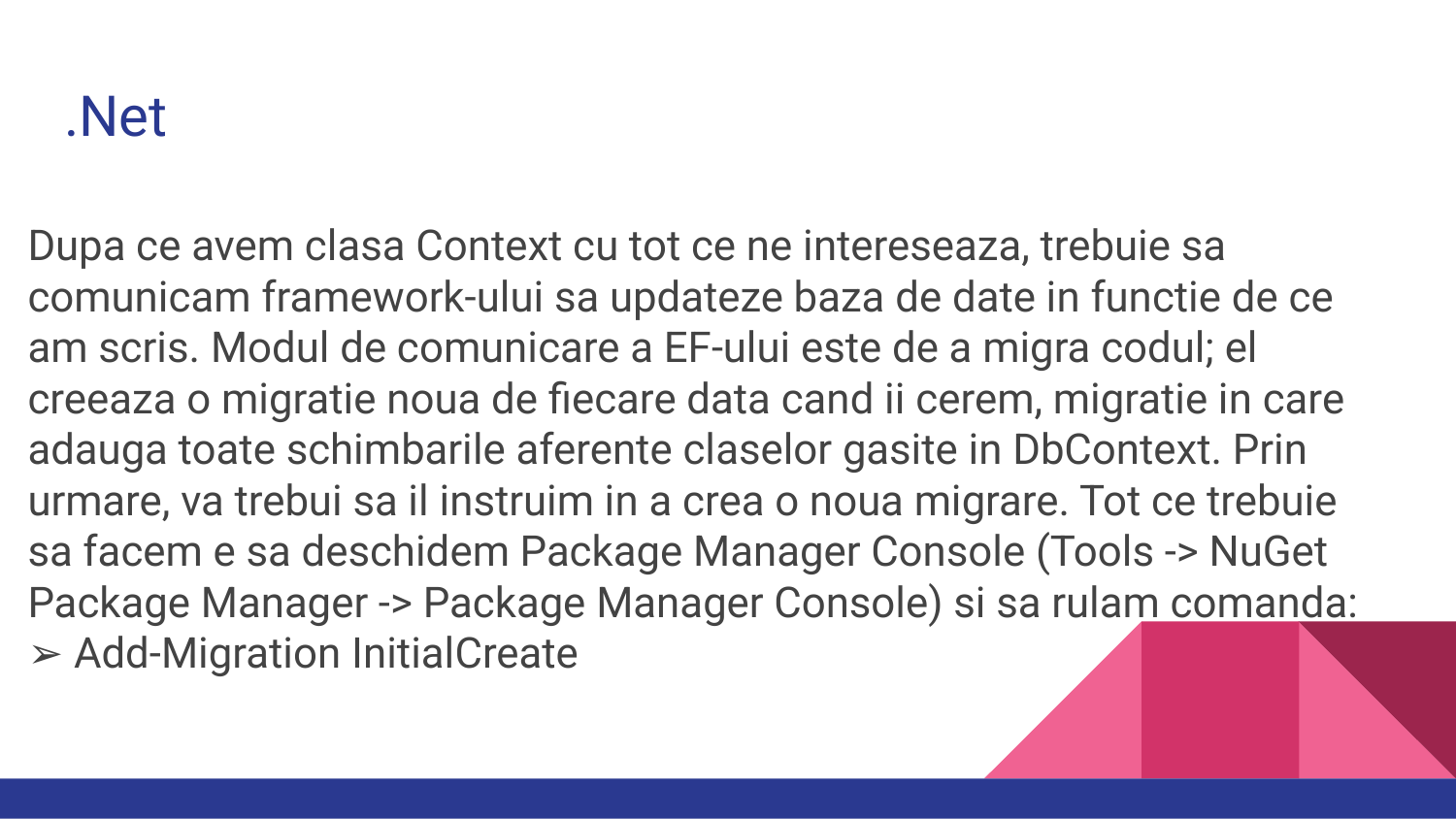

# .Net
Dupa ce avem clasa Context cu tot ce ne intereseaza, trebuie sa comunicam framework-ului sa updateze baza de date in functie de ce am scris. Modul de comunicare a EF-ului este de a migra codul; el creeaza o migratie noua de fiecare data cand ii cerem, migratie in care adauga toate schimbarile aferente claselor gasite in DbContext. Prin urmare, va trebui sa il instruim in a crea o noua migrare. Tot ce trebuie sa facem e sa deschidem Package Manager Console (Tools -> NuGet Package Manager -> Package Manager Console) si sa rulam comanda: ➢ Add-Migration InitialCreate